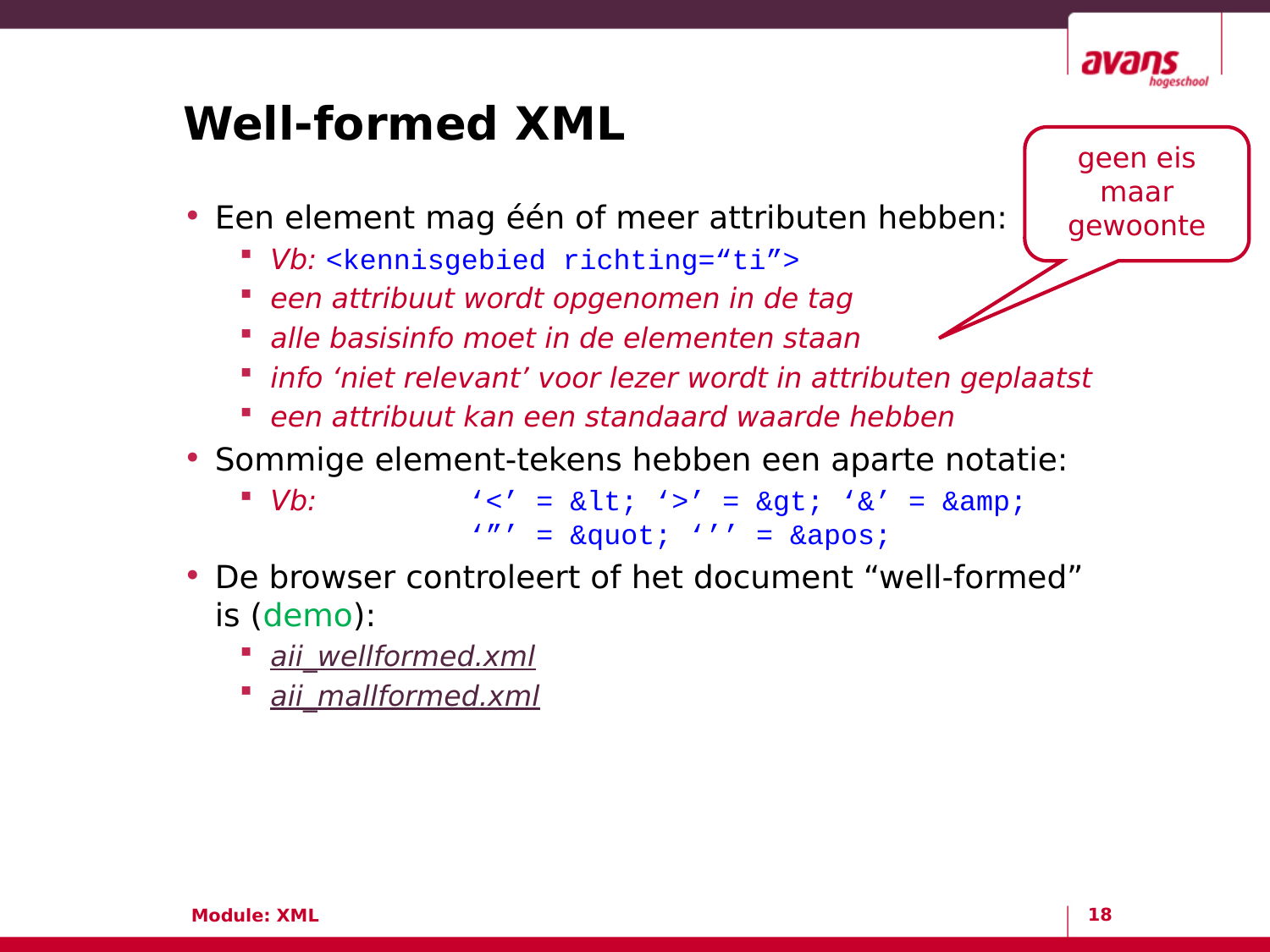

# Well-formed XML
geen eis maar gewoonte
Een element mag één of meer attributen hebben:
Vb: <kennisgebied richting=“ti”>
een attribuut wordt opgenomen in de tag
alle basisinfo moet in de elementen staan
info ‘niet relevant’ voor lezer wordt in attributen geplaatst
een attribuut kan een standaard waarde hebben
Sommige element-tekens hebben een aparte notatie:
Vb:	‘<’ = &lt; ‘>’ = &gt; ‘&’ = &amp;
	‘”’ = &quot; ‘’’ = &apos;
De browser controleert of het document “well-formed” is (demo):
aii_wellformed.xml
aii_mallformed.xml
18